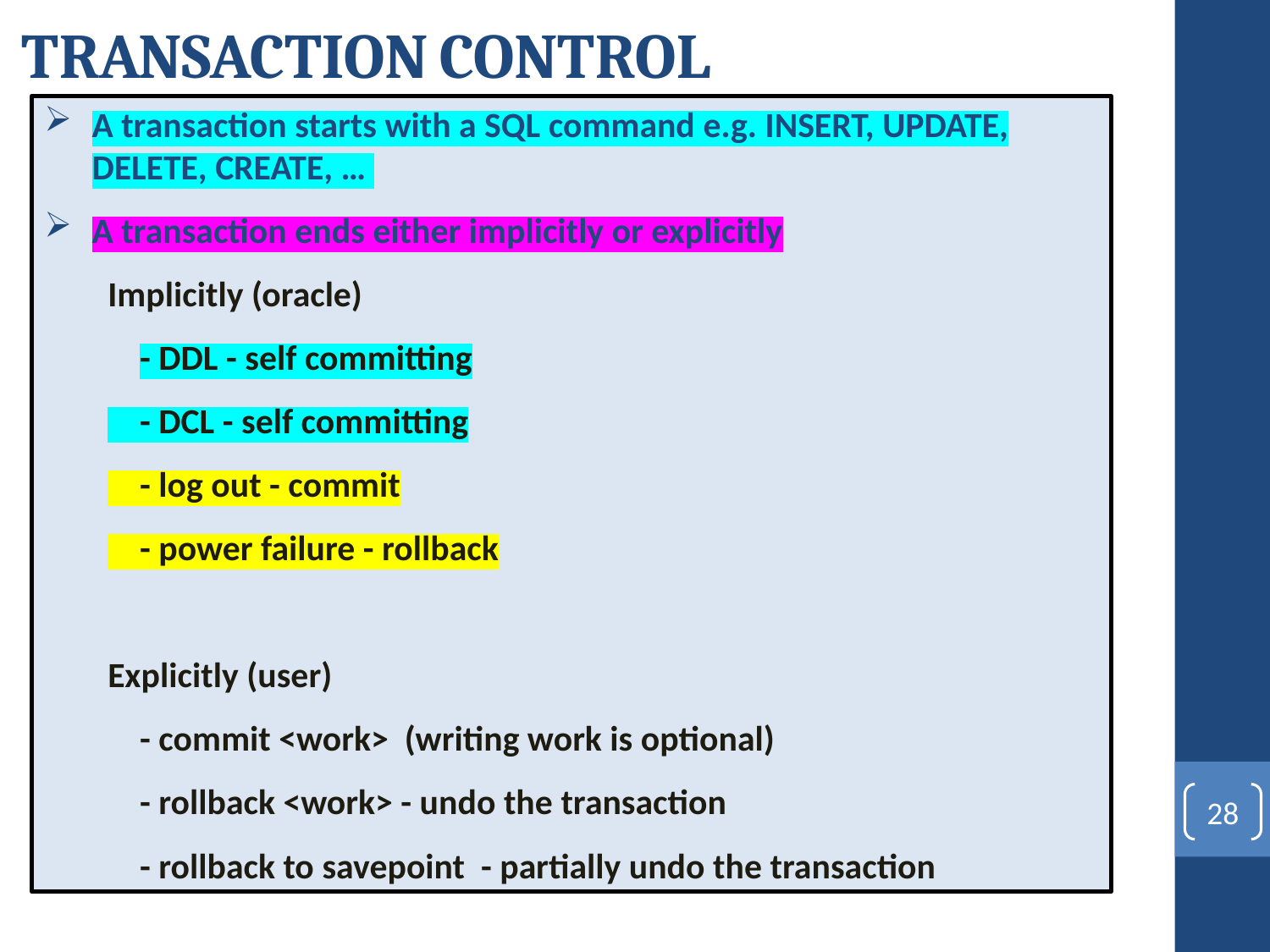

# TRANSACTION CONTROL
A transaction starts with a SQL command e.g. INSERT, UPDATE, DELETE, CREATE, …
A transaction ends either implicitly or explicitly
Implicitly (oracle)
    - DDL - self committing
    - DCL - self committing
    - log out - commit
    - power failure - rollback

Explicitly (user)
    - commit <work>  (writing work is optional)
    - rollback <work> - undo the transaction
    - rollback to savepoint  - partially undo the transaction
28